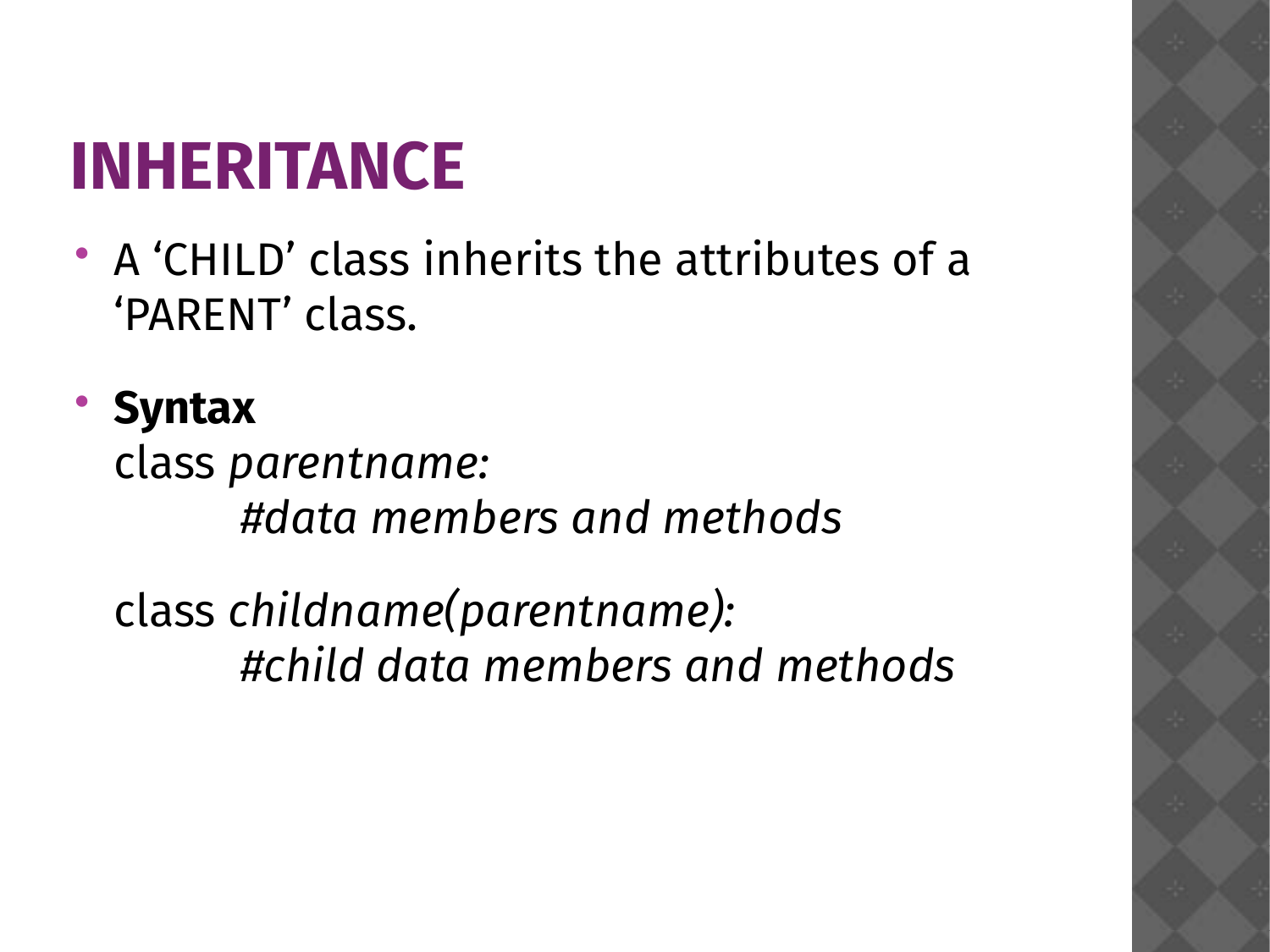

inheritance
A ‘CHILD’ class inherits the attributes of a ‘PARENT’ class.

Syntax
	class parentname:
		#data members and methods

	class childname(parentname):
		#child data members and methods